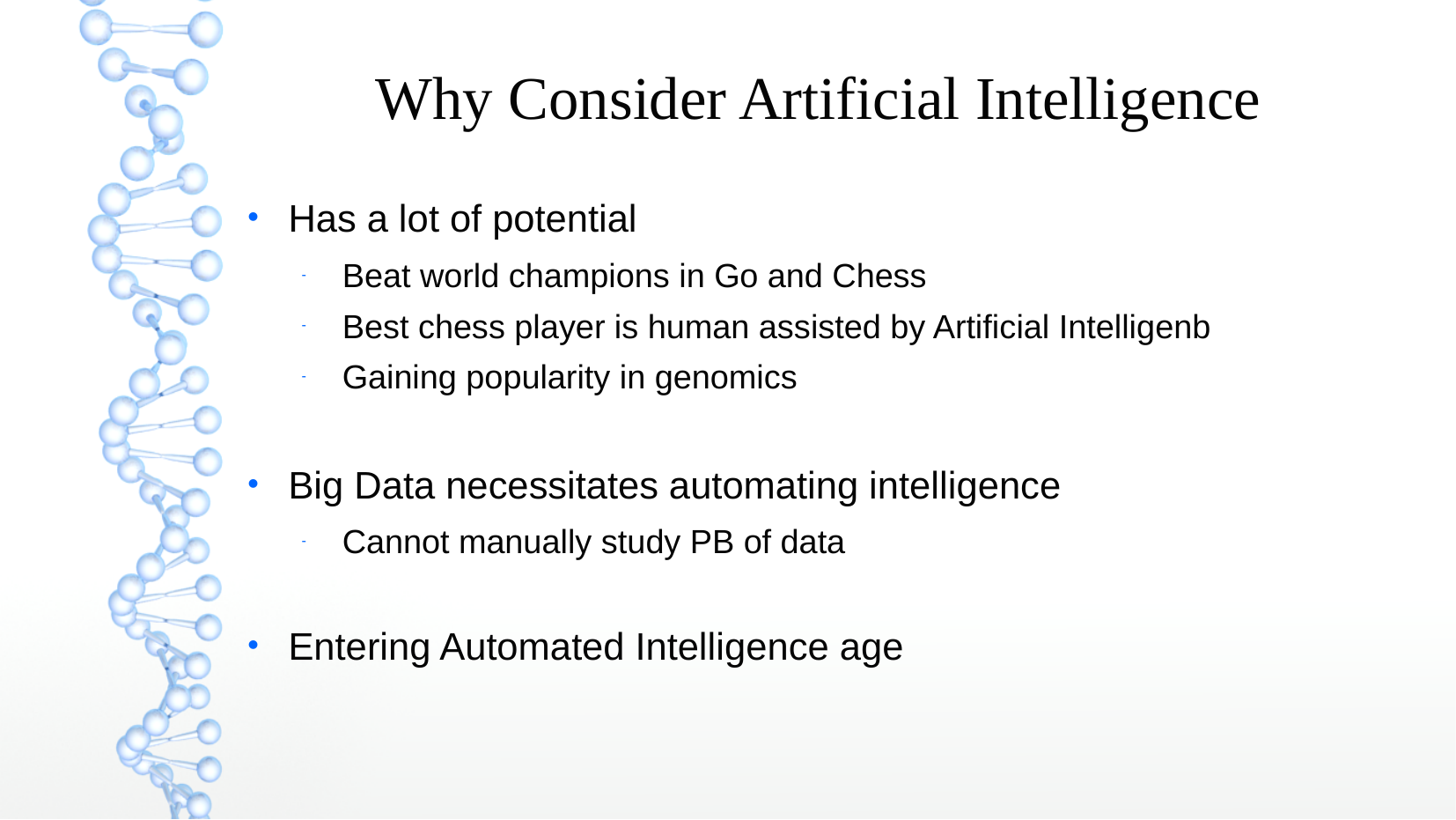

Why Consider Artificial Intelligence
Has a lot of potential
Beat world champions in Go and Chess
Best chess player is human assisted by Artificial Intelligenb
Gaining popularity in genomics

Big Data necessitates automating intelligence
Cannot manually study PB of data

Entering Automated Intelligence age